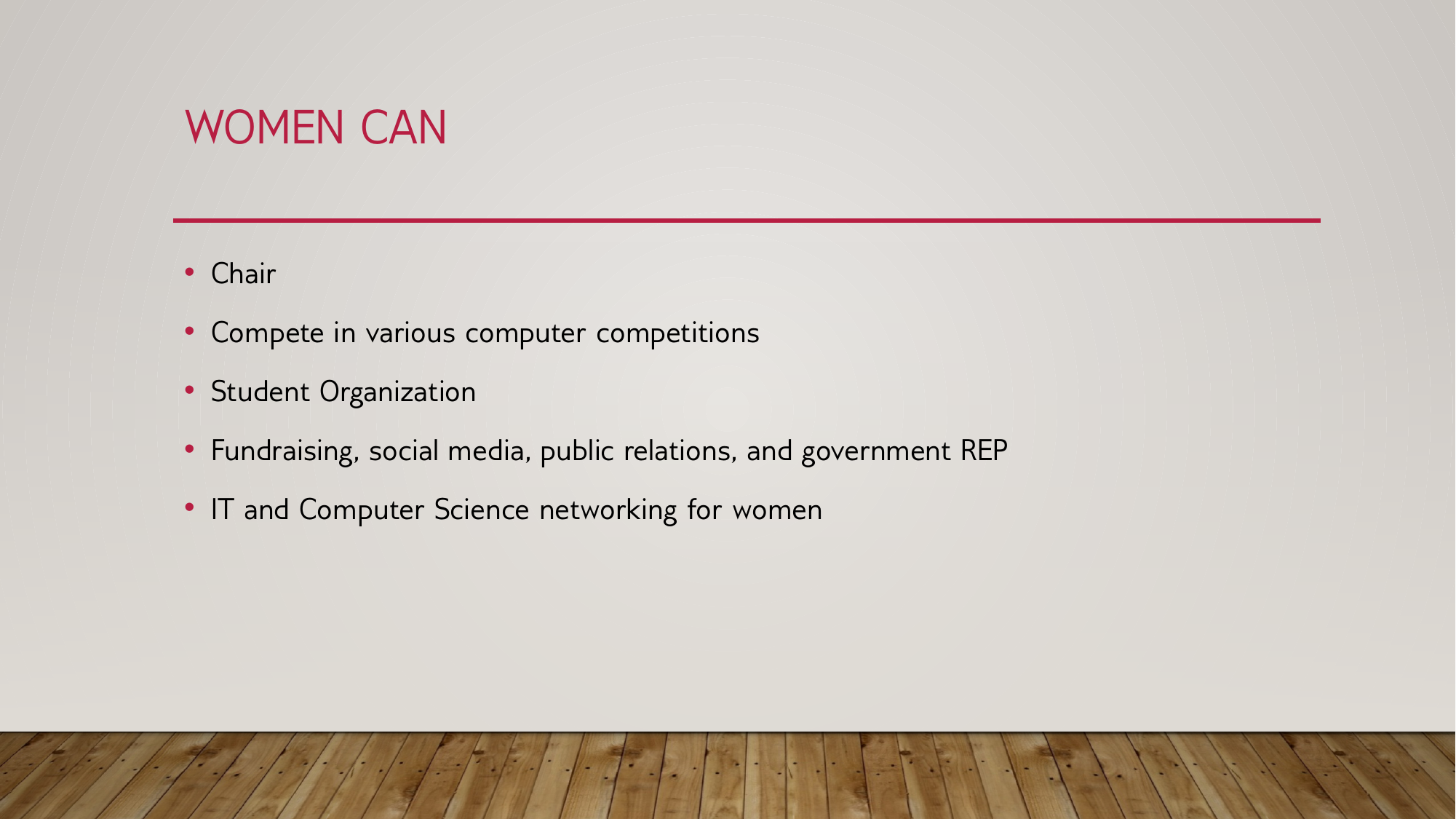

# Women can
Chair
Compete in various computer competitions
Student Organization
Fundraising, social media, public relations, and government REP
IT and Computer Science networking for women